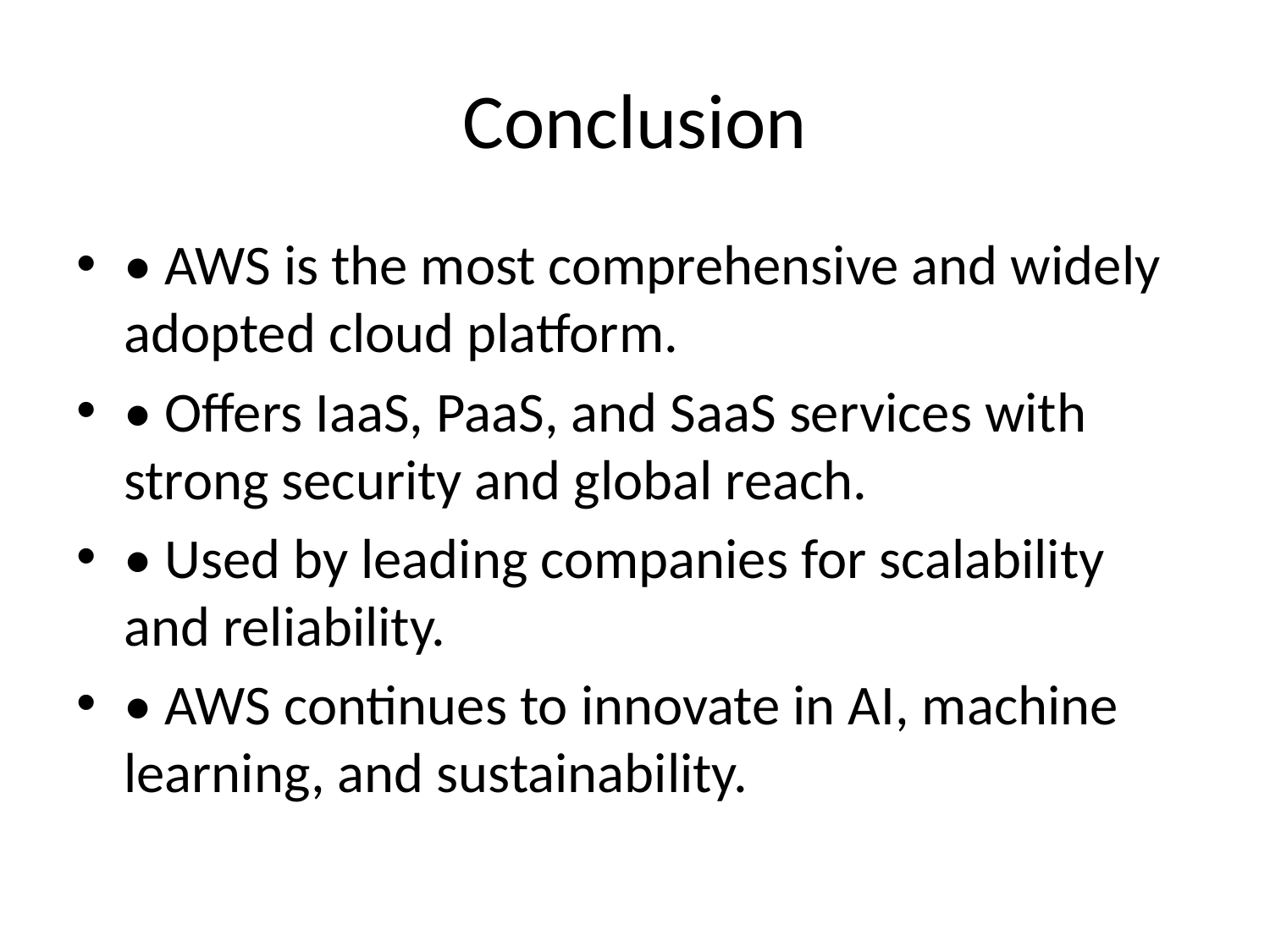

# Conclusion
• AWS is the most comprehensive and widely adopted cloud platform.
• Offers IaaS, PaaS, and SaaS services with strong security and global reach.
• Used by leading companies for scalability and reliability.
• AWS continues to innovate in AI, machine learning, and sustainability.